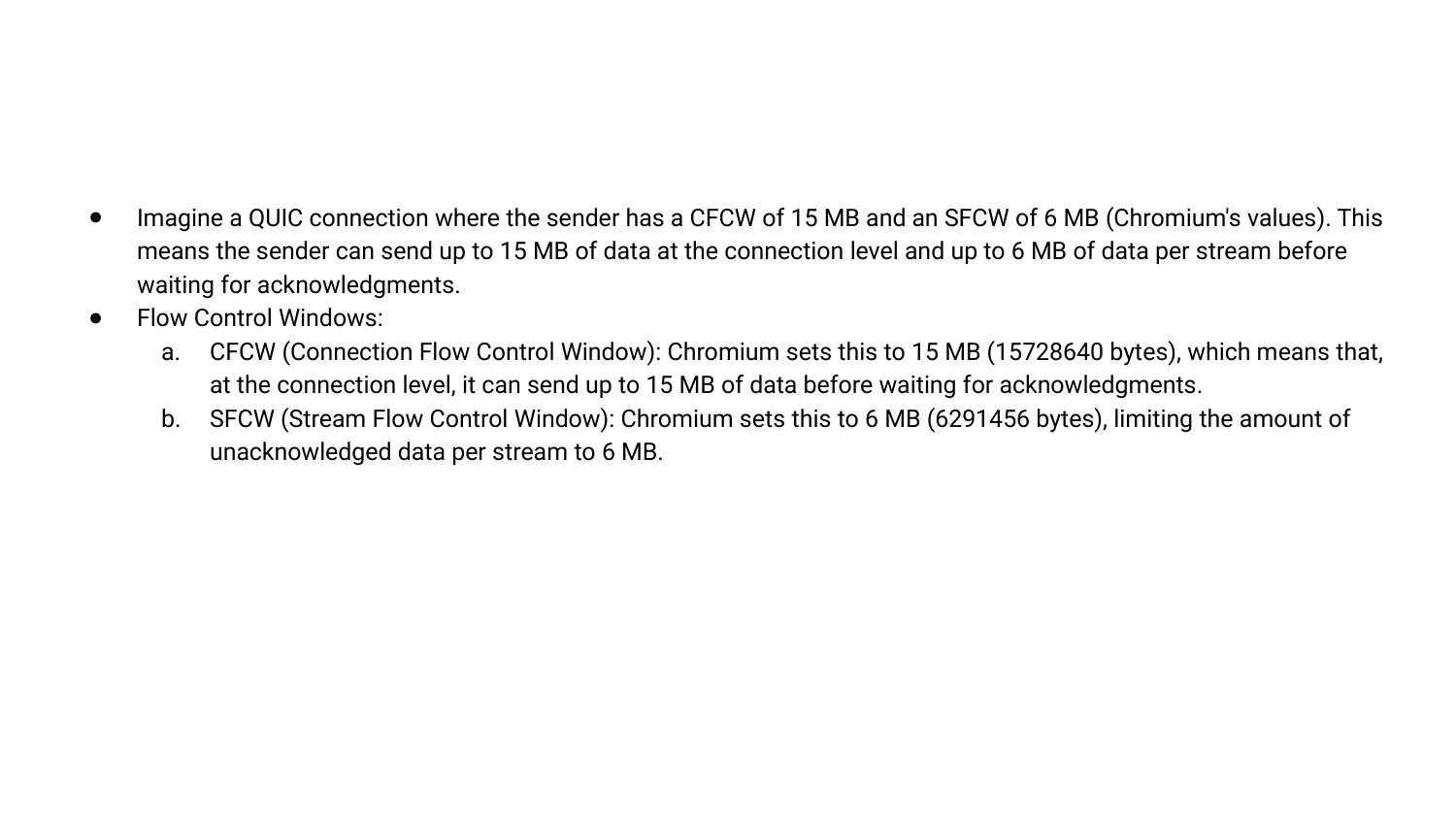

#
Imagine a QUIC connection where the sender has a CFCW of 15 MB and an SFCW of 6 MB (Chromium's values). This means the sender can send up to 15 MB of data at the connection level and up to 6 MB of data per stream before waiting for acknowledgments.
Flow Control Windows:
CFCW (Connection Flow Control Window): Chromium sets this to 15 MB (15728640 bytes), which means that, at the connection level, it can send up to 15 MB of data before waiting for acknowledgments.
SFCW (Stream Flow Control Window): Chromium sets this to 6 MB (6291456 bytes), limiting the amount of unacknowledged data per stream to 6 MB.